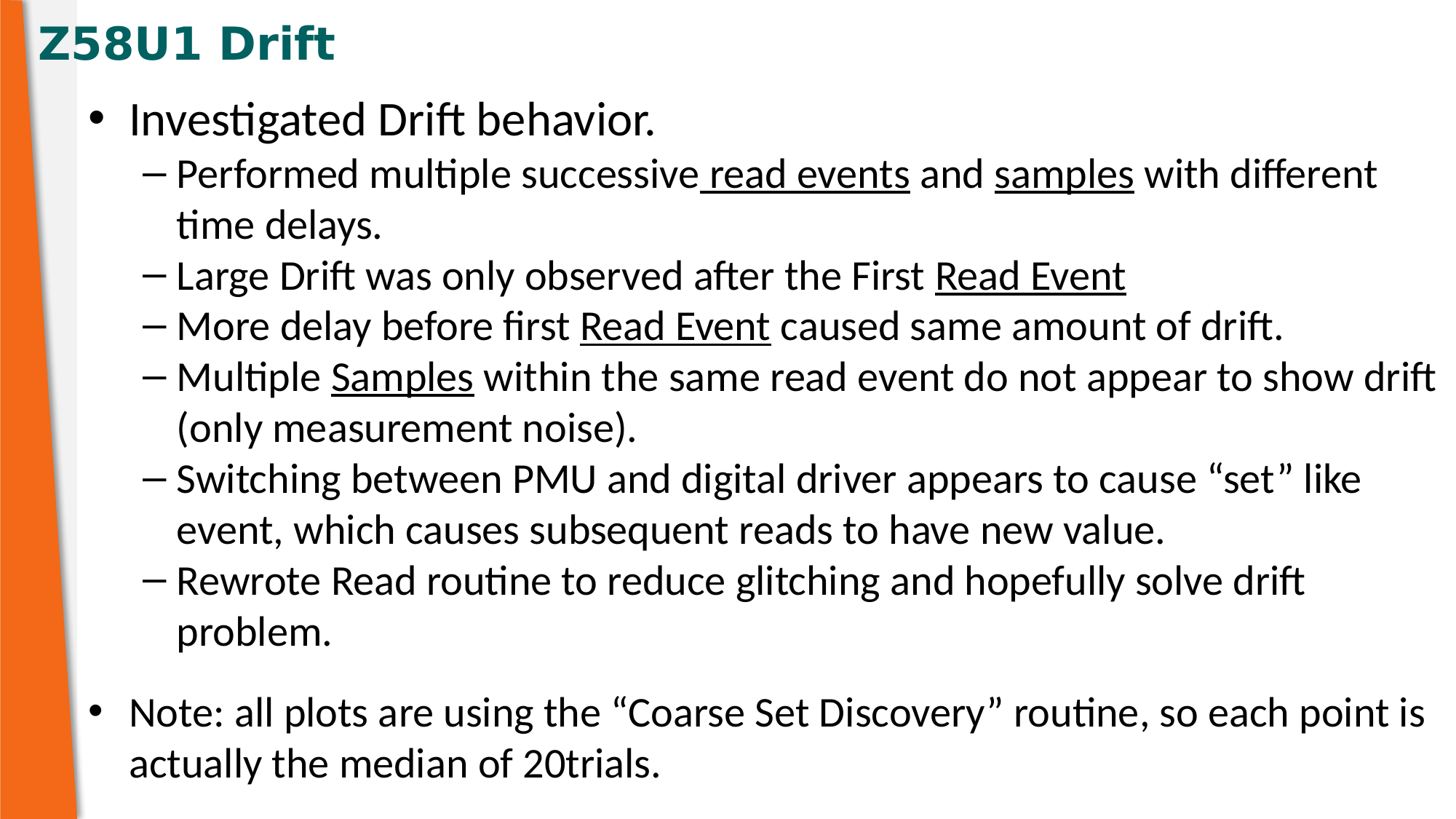

# Z58U1 Drift
Investigated Drift behavior.
Performed multiple successive read events and samples with different time delays.
Large Drift was only observed after the First Read Event
More delay before first Read Event caused same amount of drift.
Multiple Samples within the same read event do not appear to show drift (only measurement noise).
Switching between PMU and digital driver appears to cause “set” like event, which causes subsequent reads to have new value.
Rewrote Read routine to reduce glitching and hopefully solve drift problem.
Note: all plots are using the “Coarse Set Discovery” routine, so each point is actually the median of 20trials.